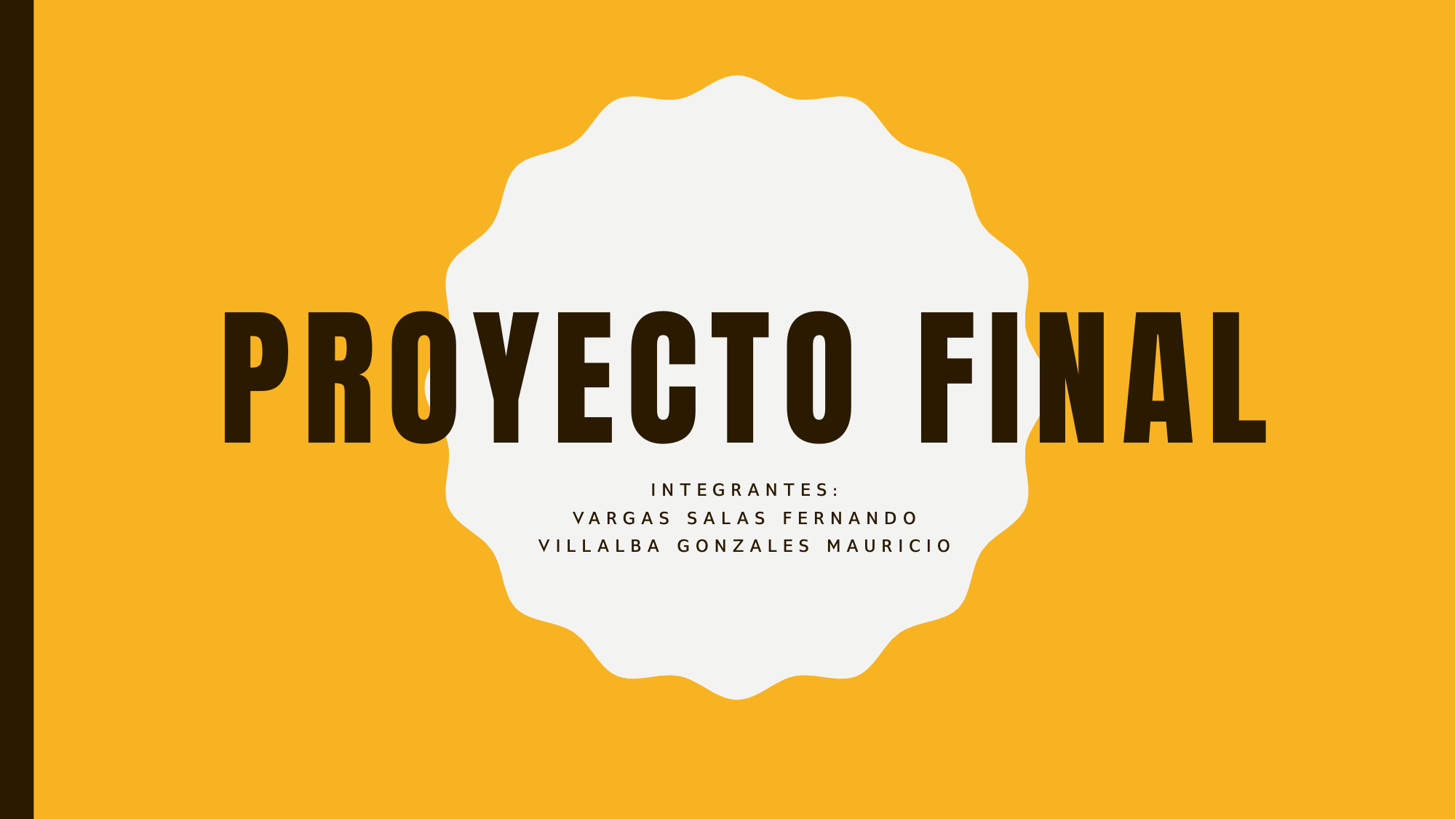

# PROYECTO FINAL
INTEGRANTES:
VARGAS SALAS FERNANDO
VILLALBA GONZALES MAURICIO